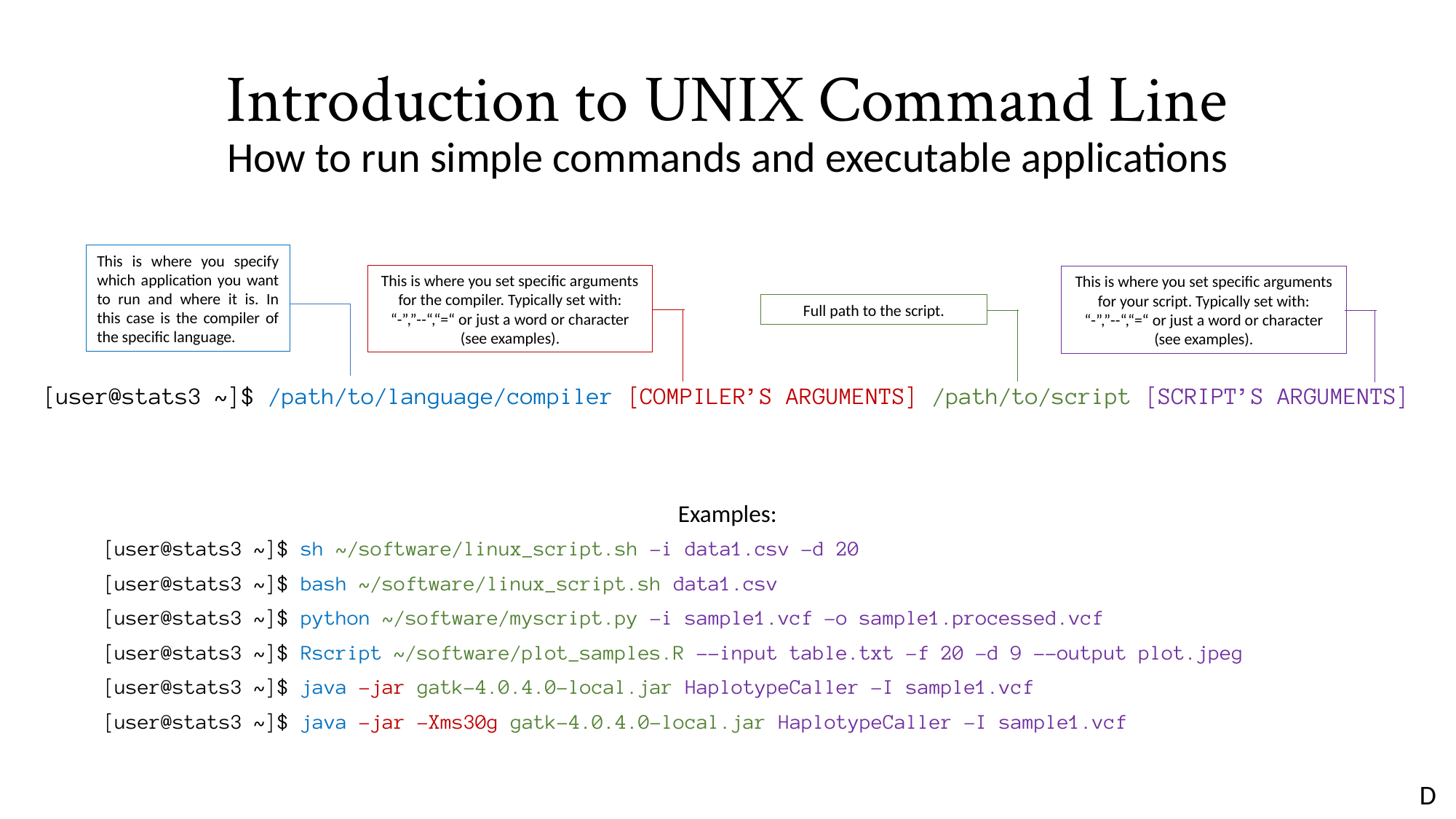

Introduction to UNIX Command Line
How to run simple commands and executable applications
This is where you specify which application you want to run and where it is. In this case is the compiler of the specific language.
This is where you set specific arguments for the compiler. Typically set with:
“-”,”--“,“=“ or just a word or character
(see examples).
This is where you set specific arguments for your script. Typically set with:
“-”,”--“,“=“ or just a word or character
(see examples).
Full path to the script.
[user@stats3 ~]$ /path/to/language/compiler [COMPILER’S ARGUMENTS] /path/to/script [SCRIPT’S ARGUMENTS]
Examples:
[user@stats3 ~]$ sh ~/software/linux_script.sh –i data1.csv –d 20
[user@stats3 ~]$ bash ~/software/linux_script.sh data1.csv
[user@stats3 ~]$ python ~/software/myscript.py –i sample1.vcf –o sample1.processed.vcf
[user@stats3 ~]$ Rscript ~/software/plot_samples.R --input table.txt –f 20 –d 9 --output plot.jpeg
[user@stats3 ~]$ java –jar gatk-4.0.4.0-local.jar HaplotypeCaller –I sample1.vcf
[user@stats3 ~]$ java –jar –Xms30g gatk-4.0.4.0-local.jar HaplotypeCaller –I sample1.vcf
D